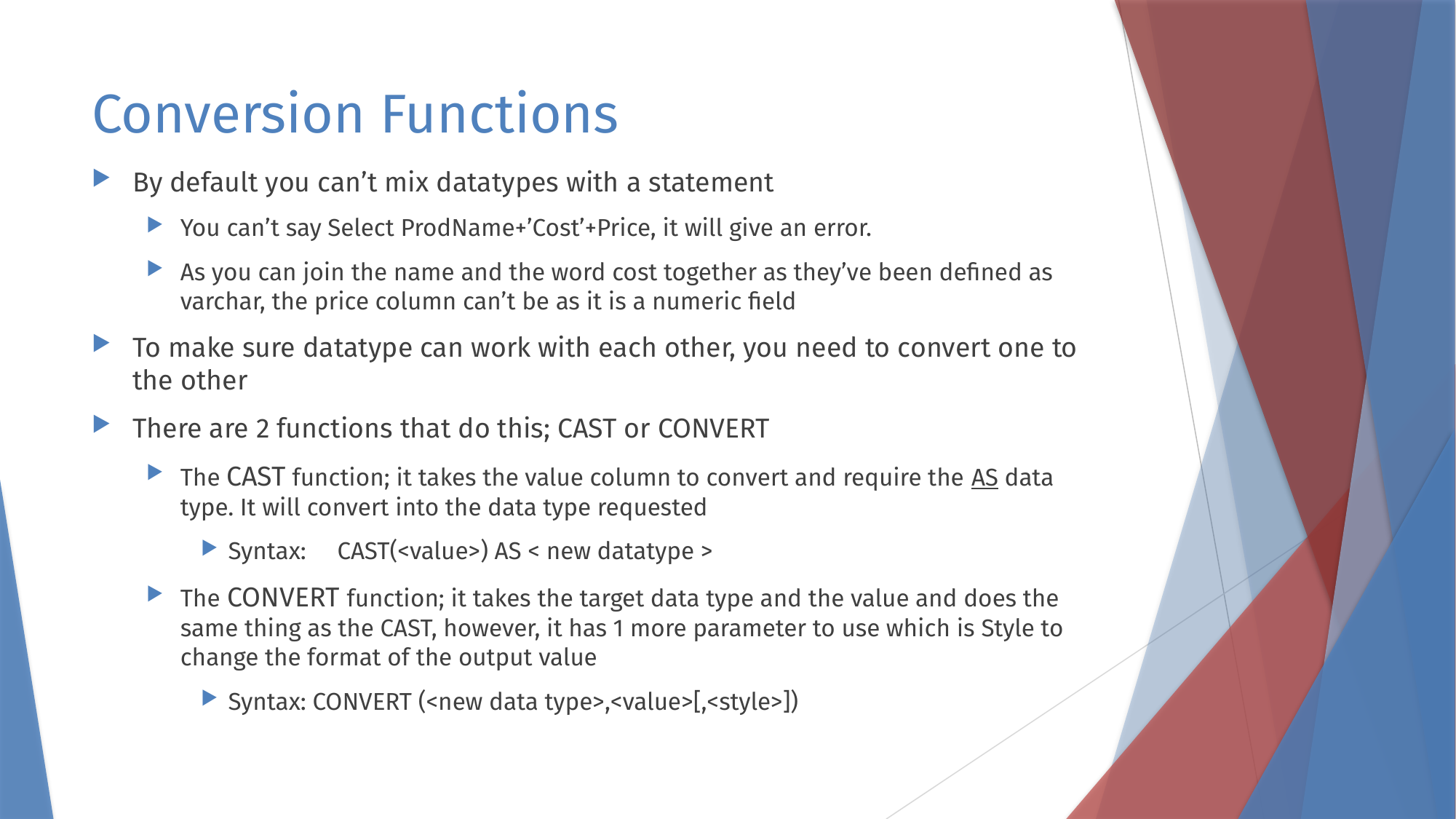

# Conversion Functions
By default you can’t mix datatypes with a statement
You can’t say Select ProdName+’Cost’+Price, it will give an error.
As you can join the name and the word cost together as they’ve been defined as varchar, the price column can’t be as it is a numeric field
To make sure datatype can work with each other, you need to convert one to the other
There are 2 functions that do this; CAST or CONVERT
The CAST function; it takes the value column to convert and require the AS data type. It will convert into the data type requested
Syntax:	CAST(<value>) AS < new datatype >
The CONVERT function; it takes the target data type and the value and does the same thing as the CAST, however, it has 1 more parameter to use which is Style to change the format of the output value
Syntax: CONVERT (<new data type>,<value>[,<style>])